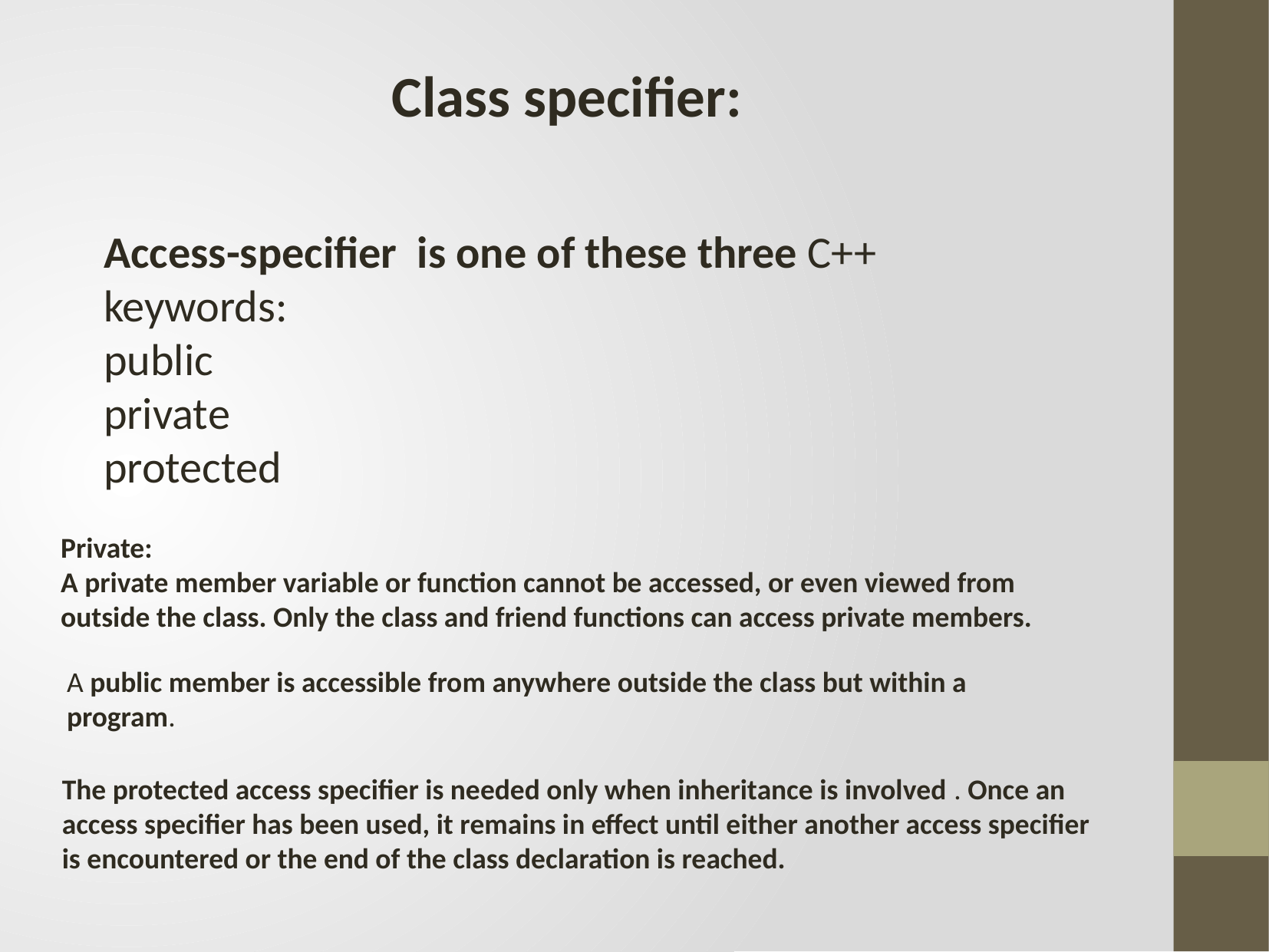

Class specifier:
Access-specifier  is one of these three C++ keywords:
public
private
protected
Private:
A private member variable or function cannot be accessed, or even viewed from outside the class. Only the class and friend functions can access private members.
A public member is accessible from anywhere outside the class but within a program.
The protected access specifier is needed only when inheritance is involved . Once an access specifier has been used, it remains in effect until either another access specifier is encountered or the end of the class declaration is reached.